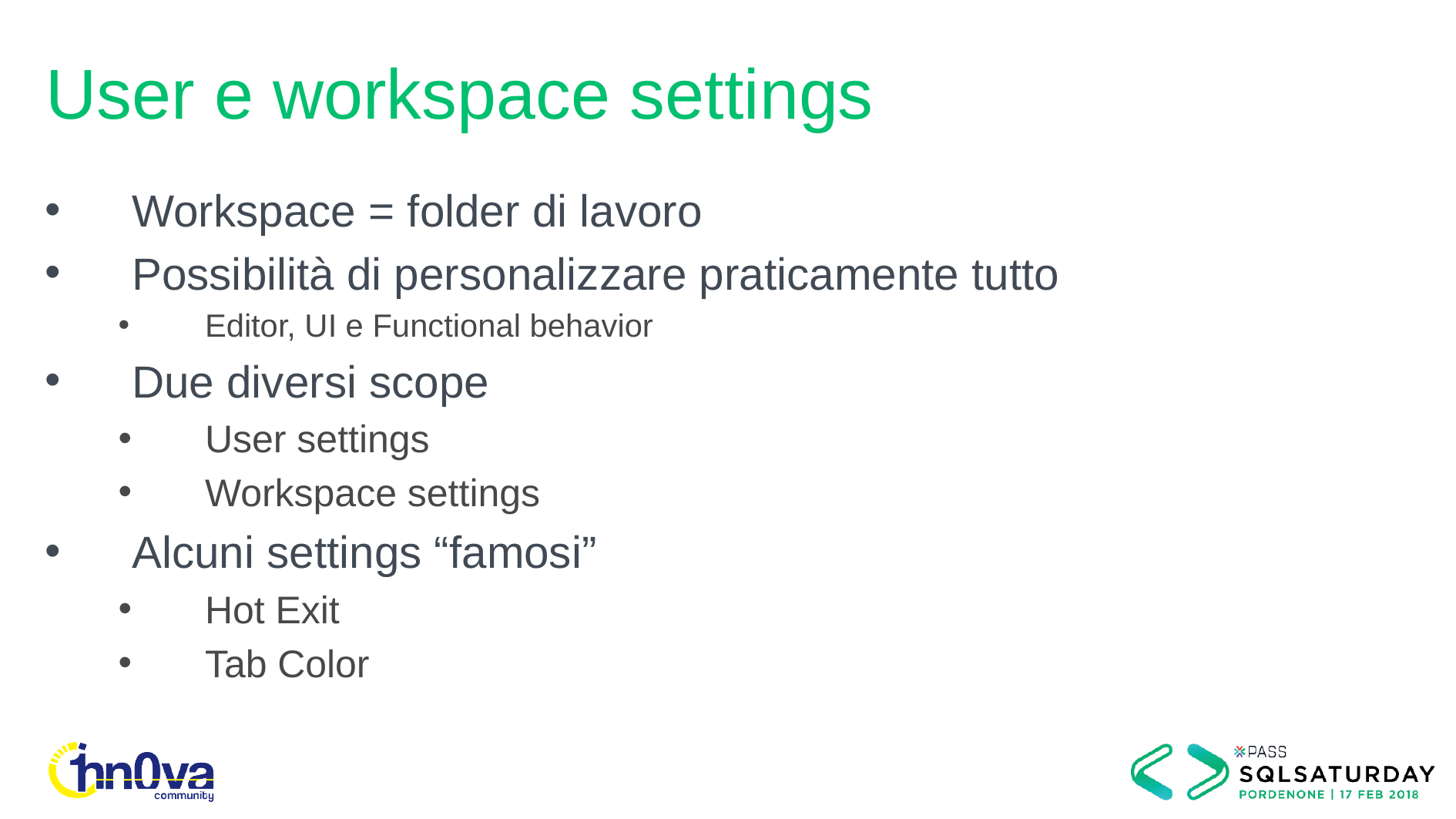

# User e workspace settings
Workspace = folder di lavoro
Possibilità di personalizzare praticamente tutto
Editor, UI e Functional behavior
Due diversi scope
User settings
Workspace settings
Alcuni settings “famosi”
Hot Exit
Tab Color